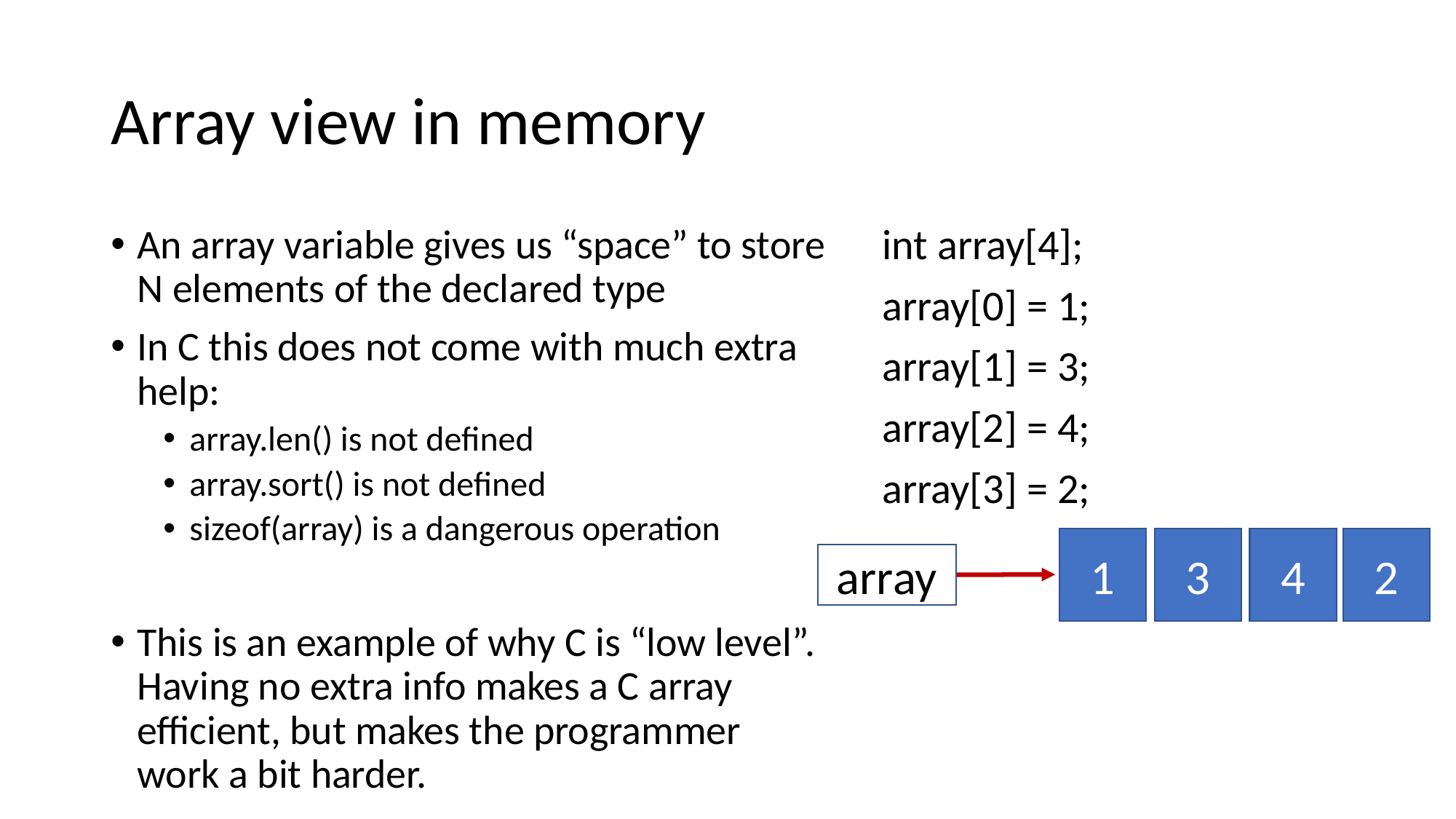

# Array view in memory
int array[4];
array[0] = 1;
array[1] = 3;
array[2] = 4;
array[3] = 2;
An array variable gives us “space” to store N elements of the declared type
In C this does not come with much extra help:
array.len() is not defined
array.sort() is not defined
sizeof(array) is a dangerous operation

This is an example of why C is “low level”. Having no extra info makes a C array efficient, but makes the programmer work a bit harder.
1
3
4
2
array